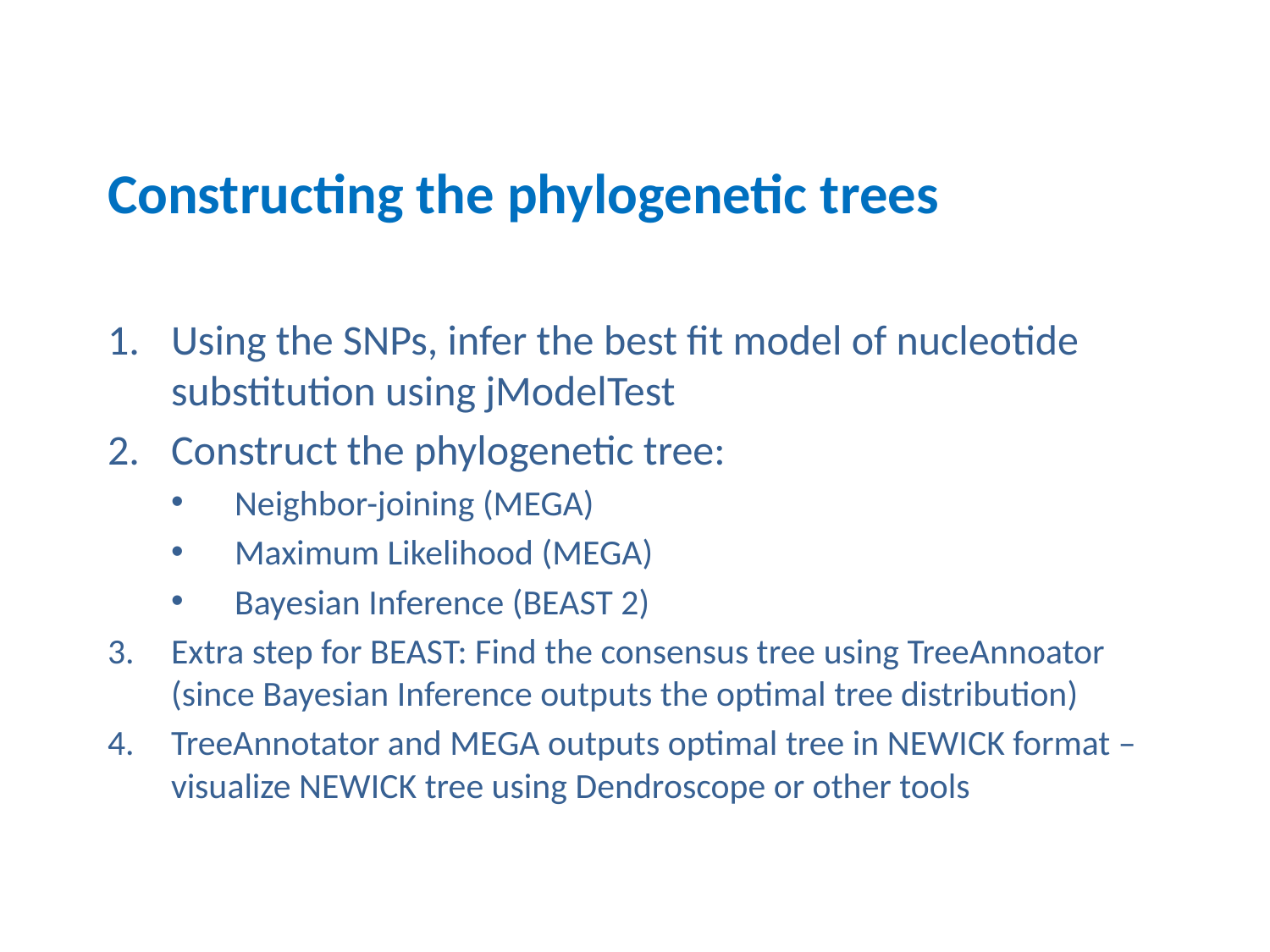

# Constructing the phylogenetic trees
Using the SNPs, infer the best fit model of nucleotide substitution using jModelTest
Construct the phylogenetic tree:
Neighbor-joining (MEGA)
Maximum Likelihood (MEGA)
Bayesian Inference (BEAST 2)
Extra step for BEAST: Find the consensus tree using TreeAnnoator (since Bayesian Inference outputs the optimal tree distribution)
TreeAnnotator and MEGA outputs optimal tree in NEWICK format – visualize NEWICK tree using Dendroscope or other tools